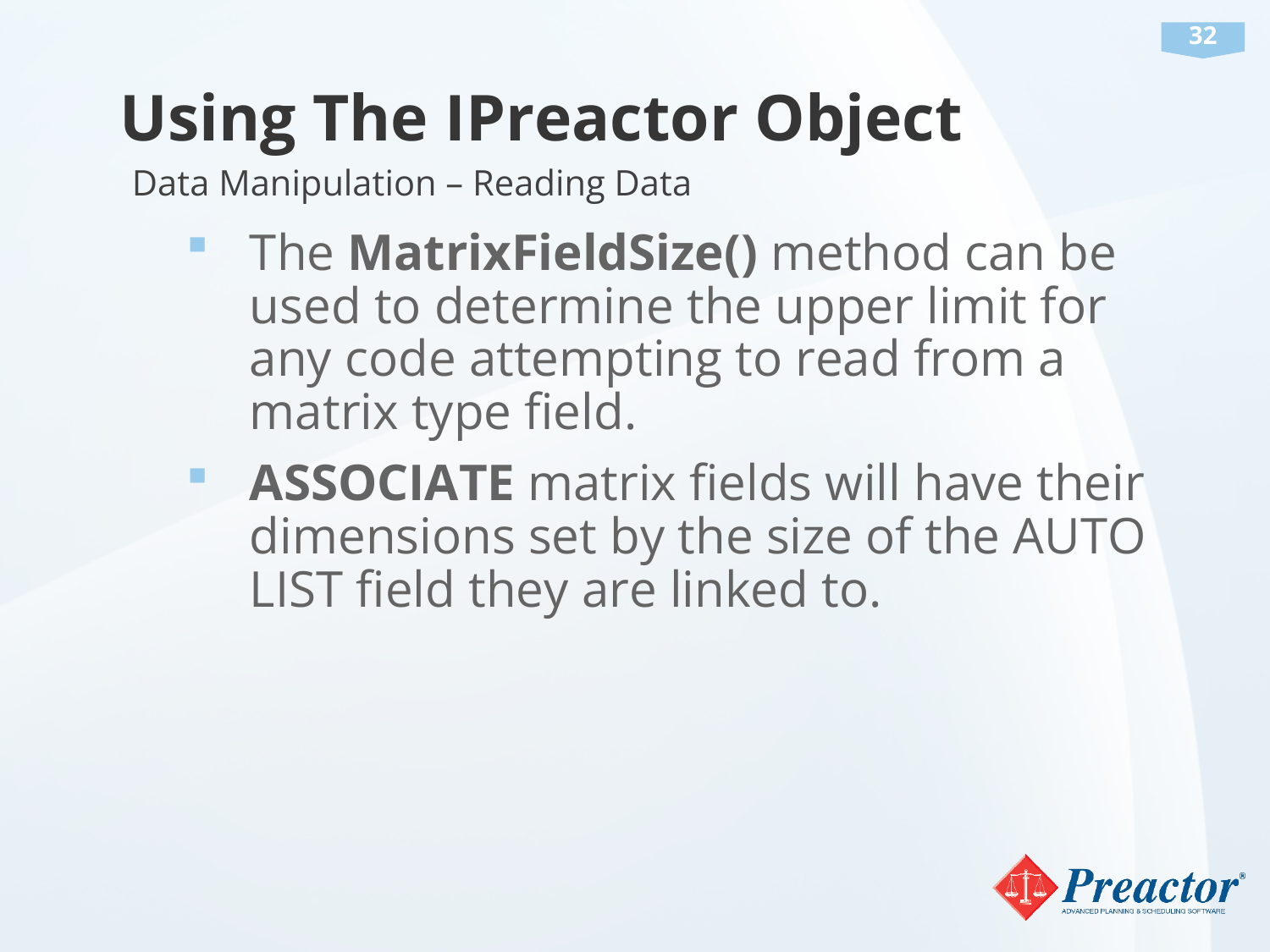

# Using The IPreactor Object
Data Manipulation – Reading Data

The MatrixFieldSize() method can be used to determine the upper limit for any code attempting to read from a matrix type field.
ASSOCIATE matrix fields will have their dimensions set by the size of the AUTO LIST field they are linked to.